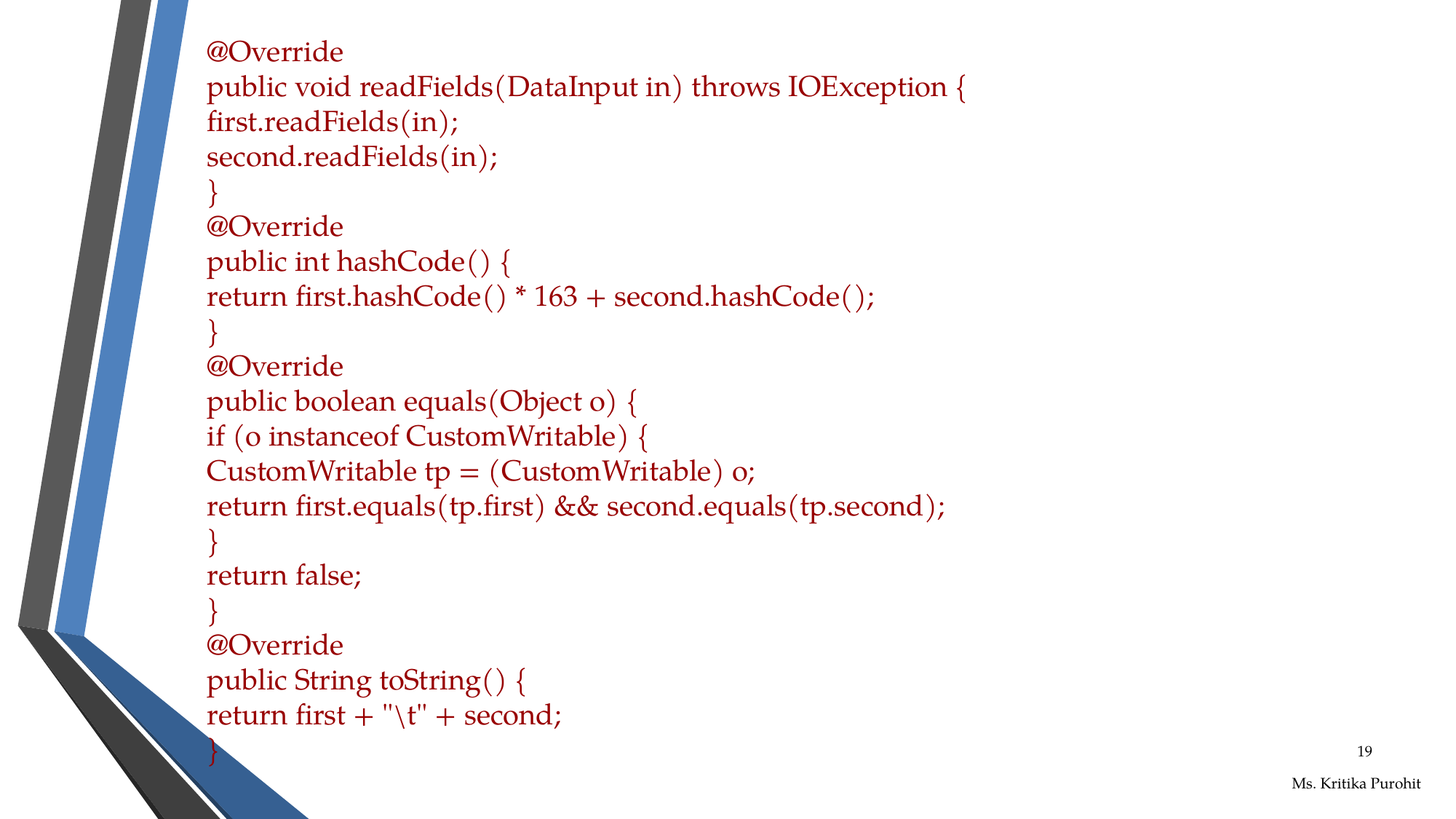

@Override
public void readFields(DataInput in) throws IOException {
first.readFields(in);
second.readFields(in);
}
@Override
public int hashCode() {
return first.hashCode() * 163 + second.hashCode();
}
@Override
public boolean equals(Object o) {
if (o instanceof CustomWritable) {
CustomWritable tp = (CustomWritable) o;
return first.equals(tp.first) && second.equals(tp.second);
}
return false;
}
@Override
public String toString() {
return first + "\t" + second;
}
19
Ms. Kritika Purohit